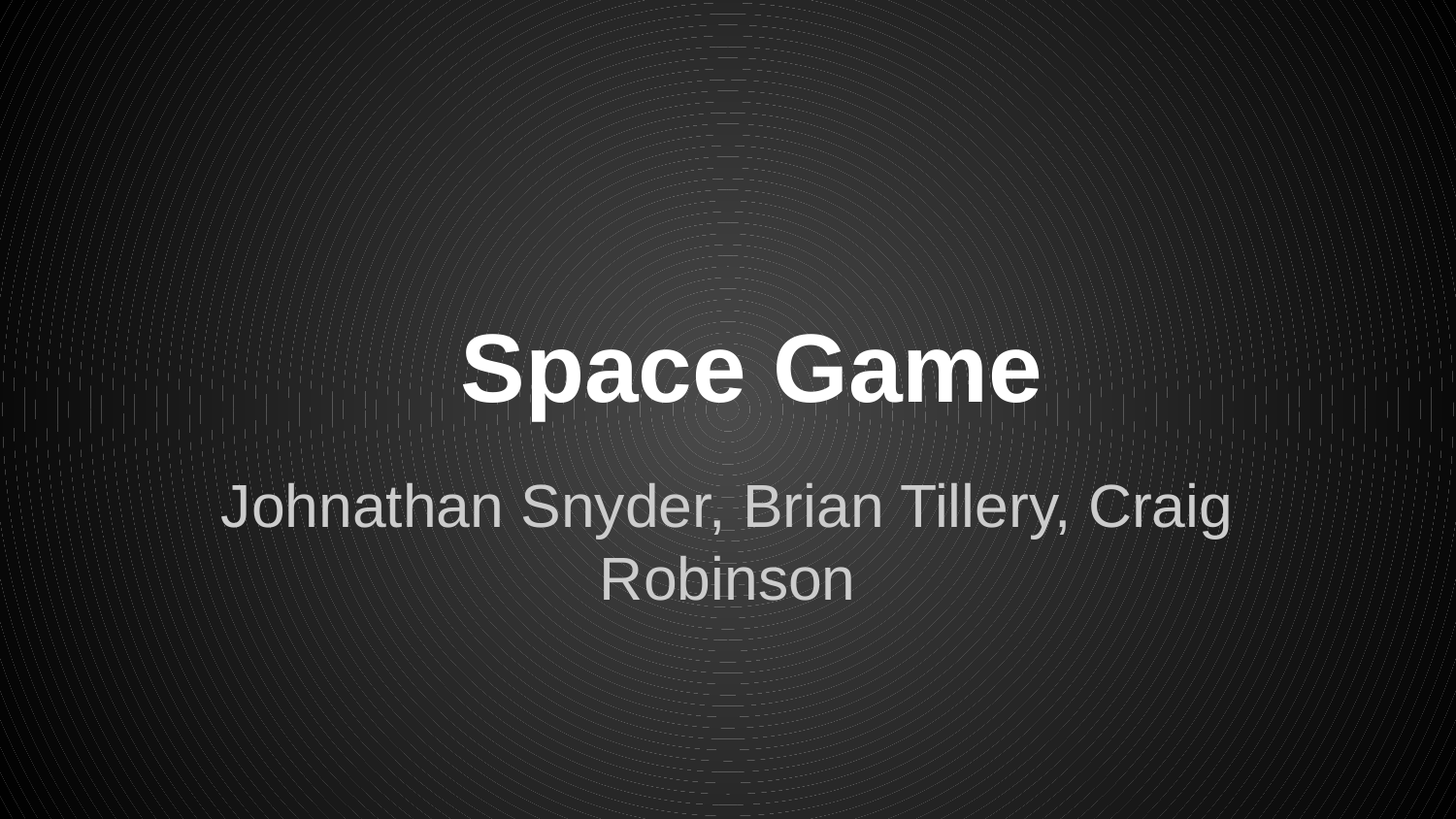

# Space Game
Johnathan Snyder, Brian Tillery, Craig Robinson